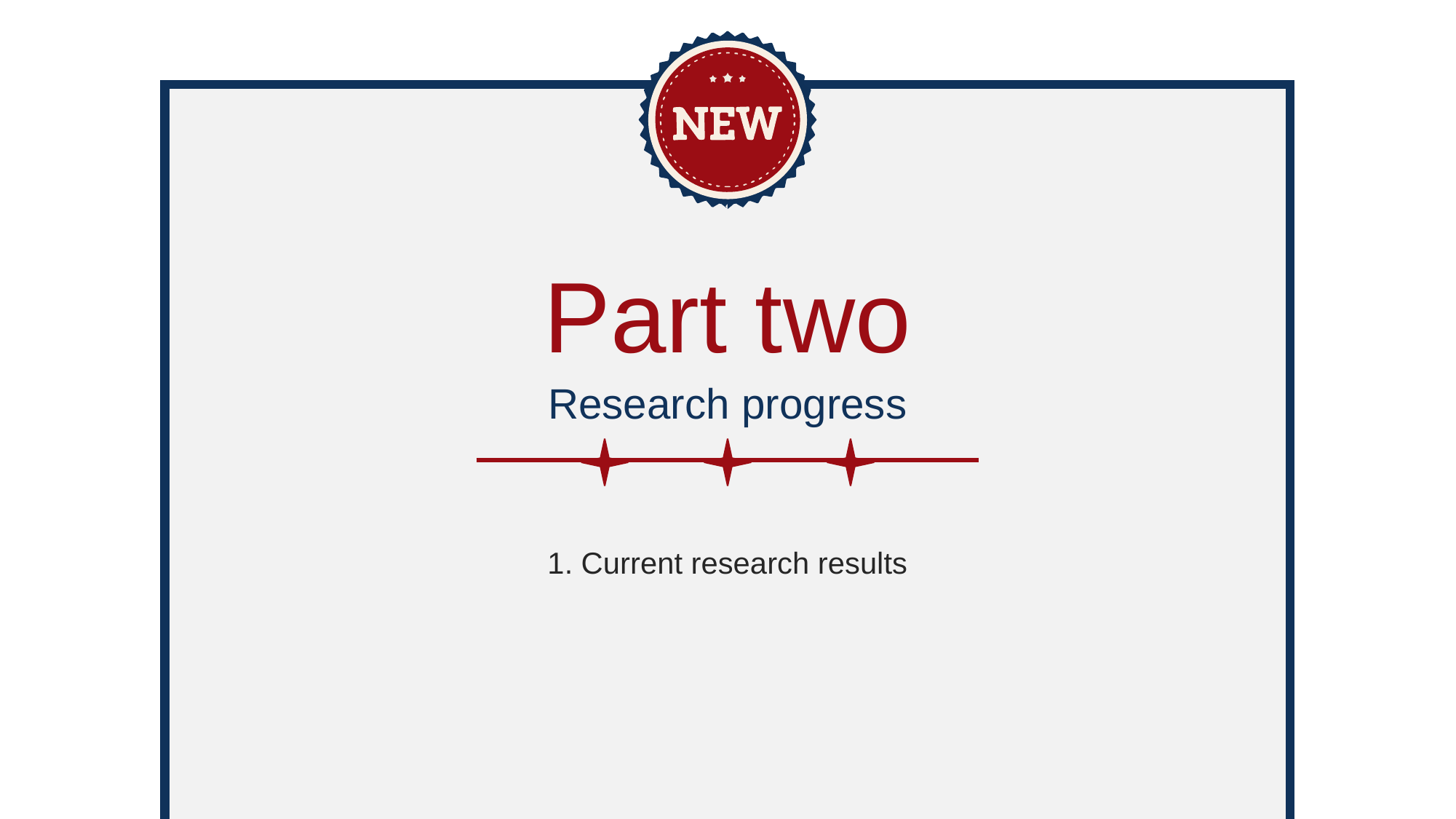

Part two
Research progress

1. Current research results